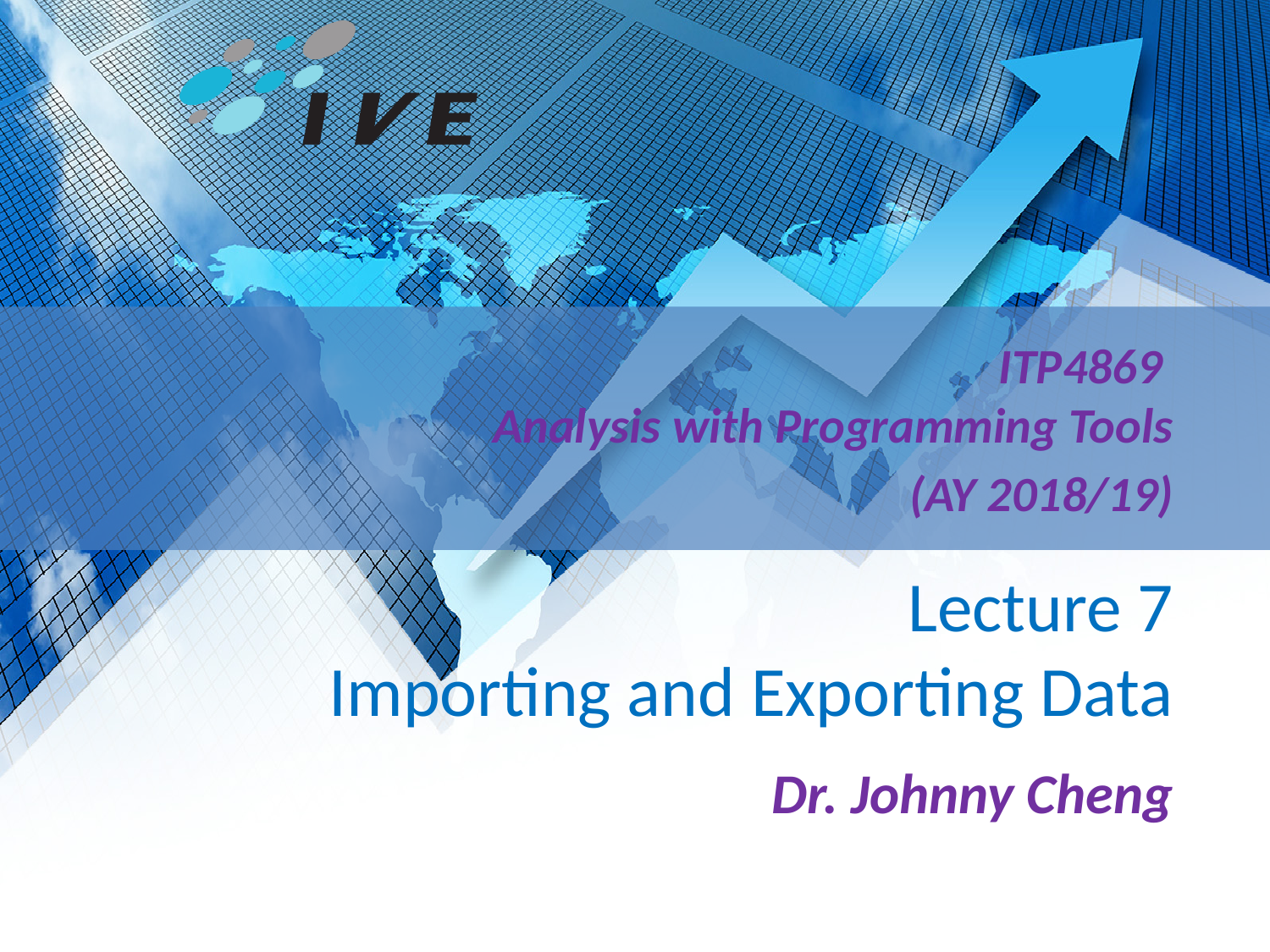

ITP4869
Analysis with Programming Tools
(AY 2018/19)
# Lecture 7 Importing and Exporting Data
Dr. Johnny Cheng